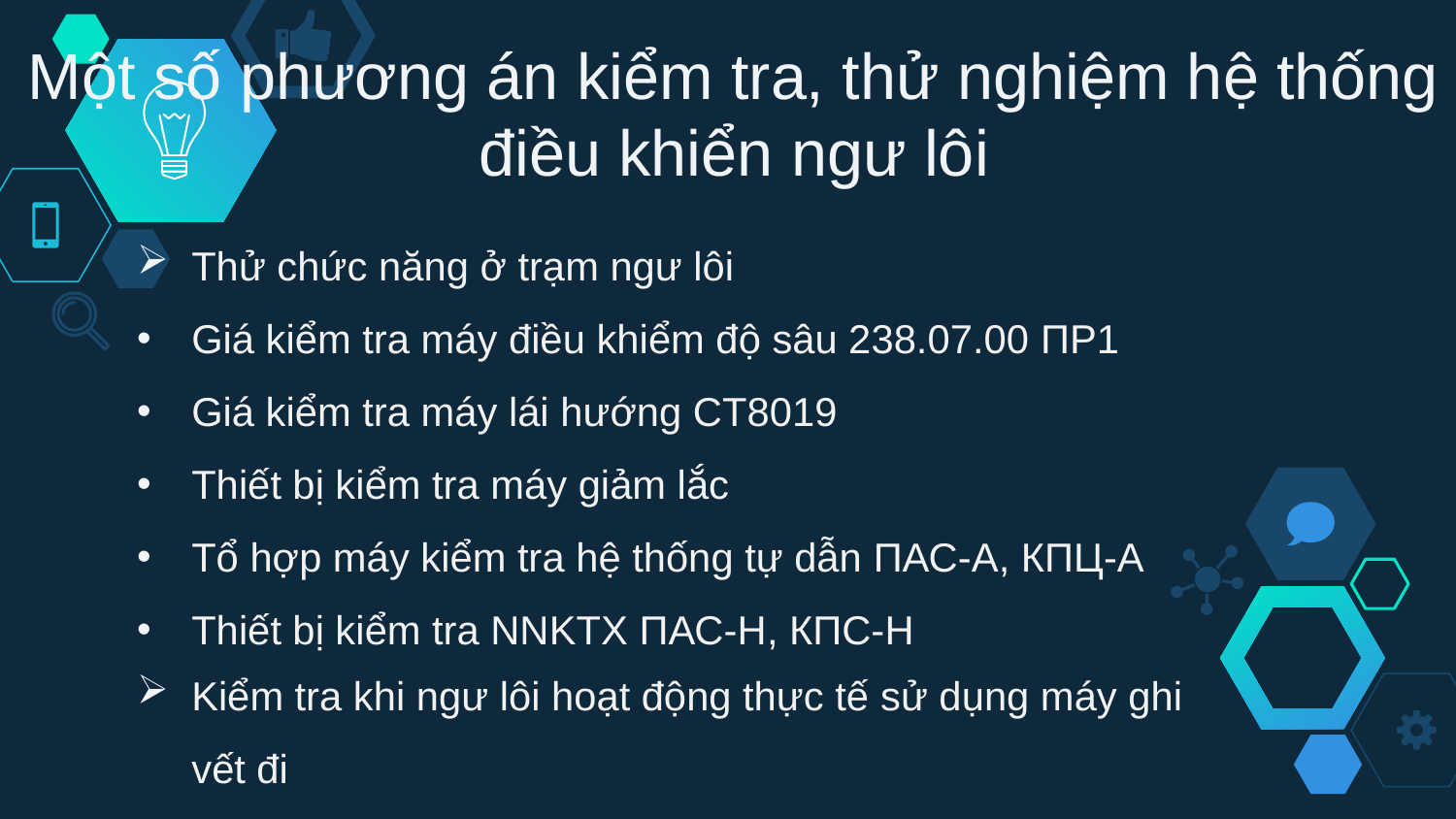

Một số phương án kiểm tra, thử nghiệm hệ thống điều khiển ngư lôi

Thử chức năng ở trạm ngư lôi
Giá kiểm tra máy điều khiểm độ sâu 238.07.00 ПP1
Giá kiểm tra máy lái hướng CT8019
Thiết bị kiểm tra máy giảm lắc
Tổ hợp máy kiểm tra hệ thống tự dẫn ПАС-А, КПЦ-А
Thiết bị kiểm tra NNKTX ПАС-Н, КПС-Н
Kiểm tra khi ngư lôi hoạt động thực tế sử dụng máy ghi vết đi